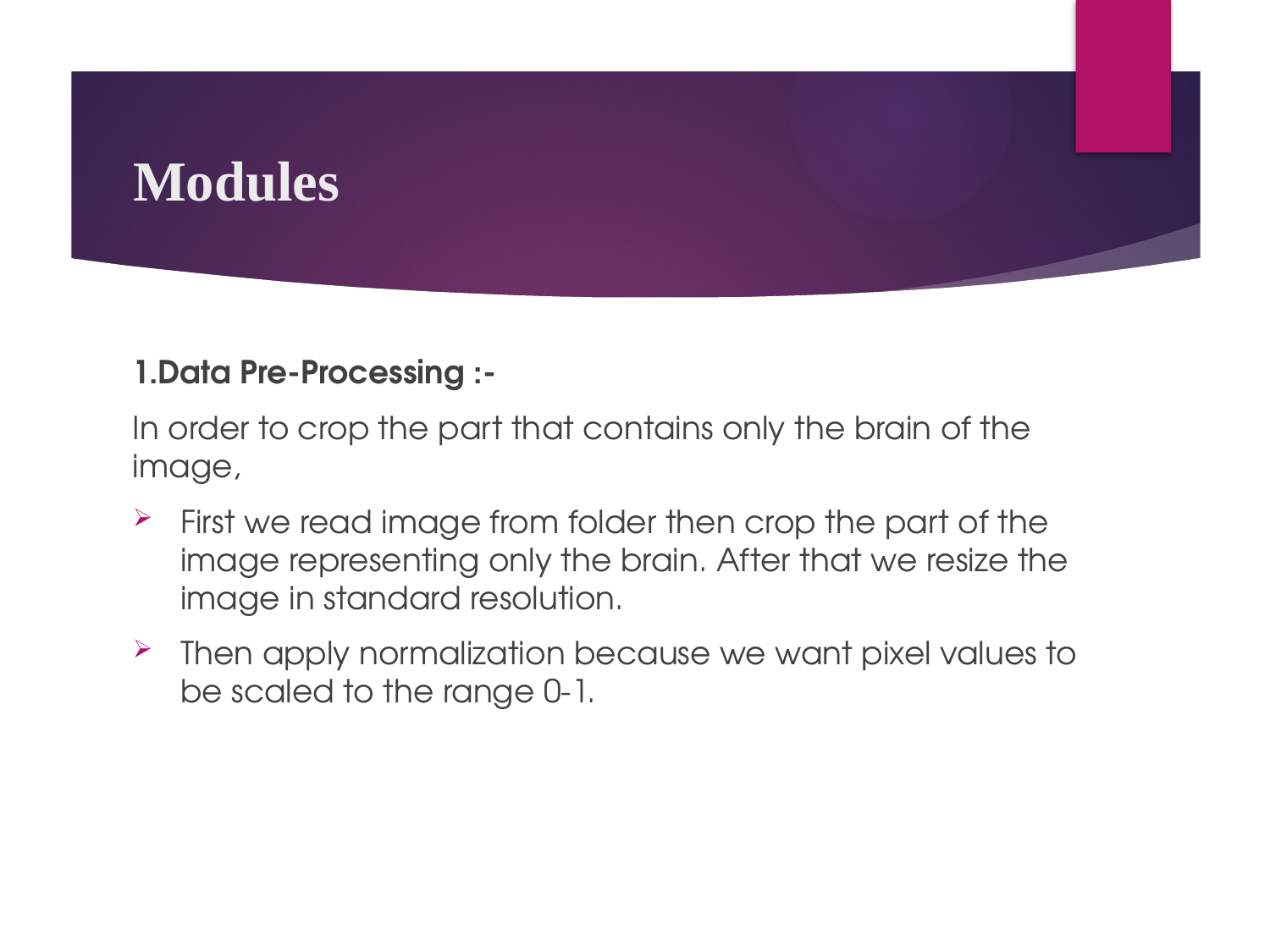

# Modules
1.Data Pre-Processing :-
In order to crop the part that contains only the brain of the image,
First we read image from folder then crop the part of the image representing only the brain. After that we resize the image in standard resolution.
Then apply normalization because we want pixel values to be scaled to the range 0-1.